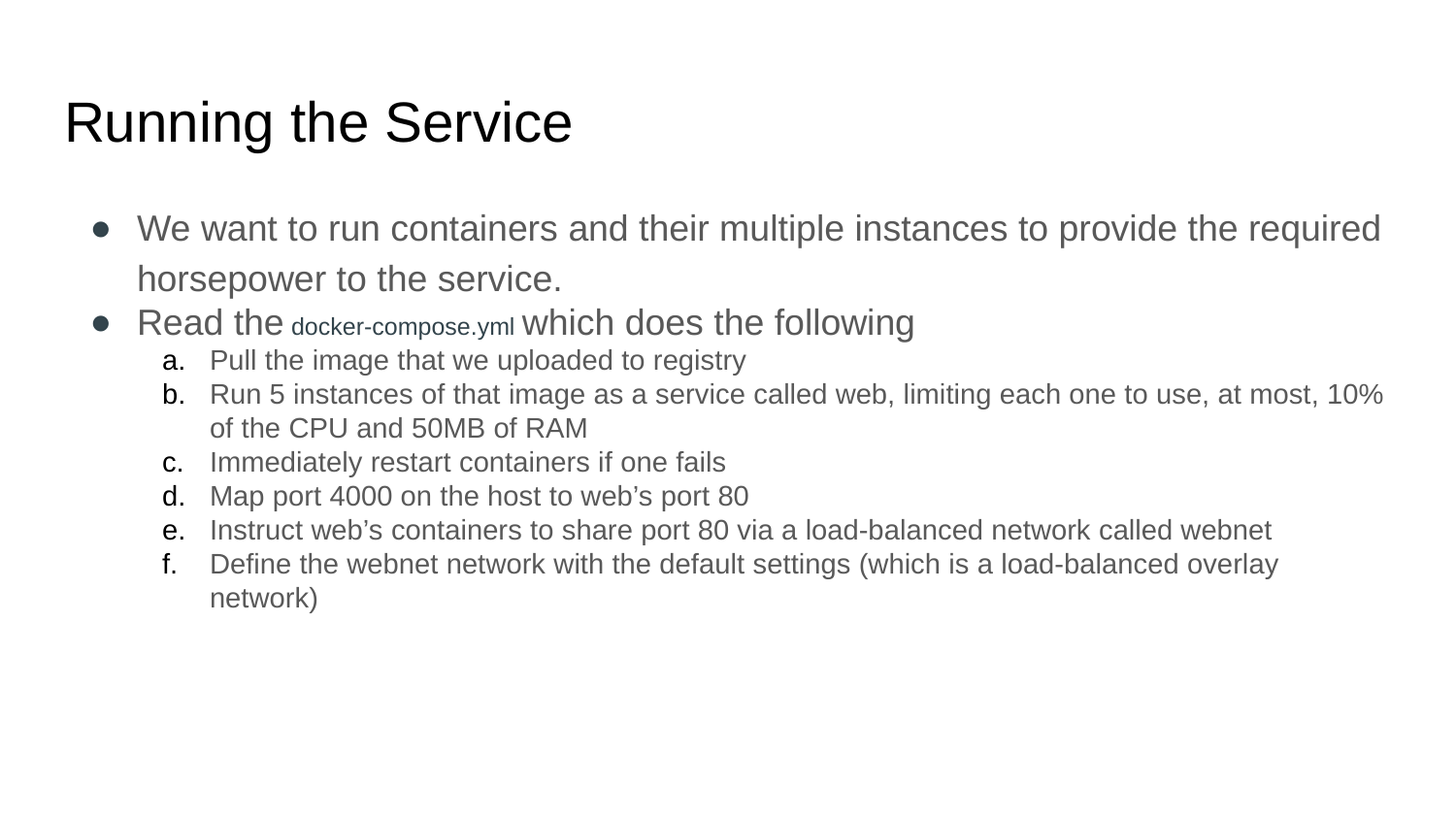

# Running the Service
We want to run containers and their multiple instances to provide the required horsepower to the service.
Read the docker-compose.yml which does the following
Pull the image that we uploaded to registry
Run 5 instances of that image as a service called web, limiting each one to use, at most, 10% of the CPU and 50MB of RAM
Immediately restart containers if one fails
Map port 4000 on the host to web’s port 80
Instruct web’s containers to share port 80 via a load-balanced network called webnet
Define the webnet network with the default settings (which is a load-balanced overlay network)